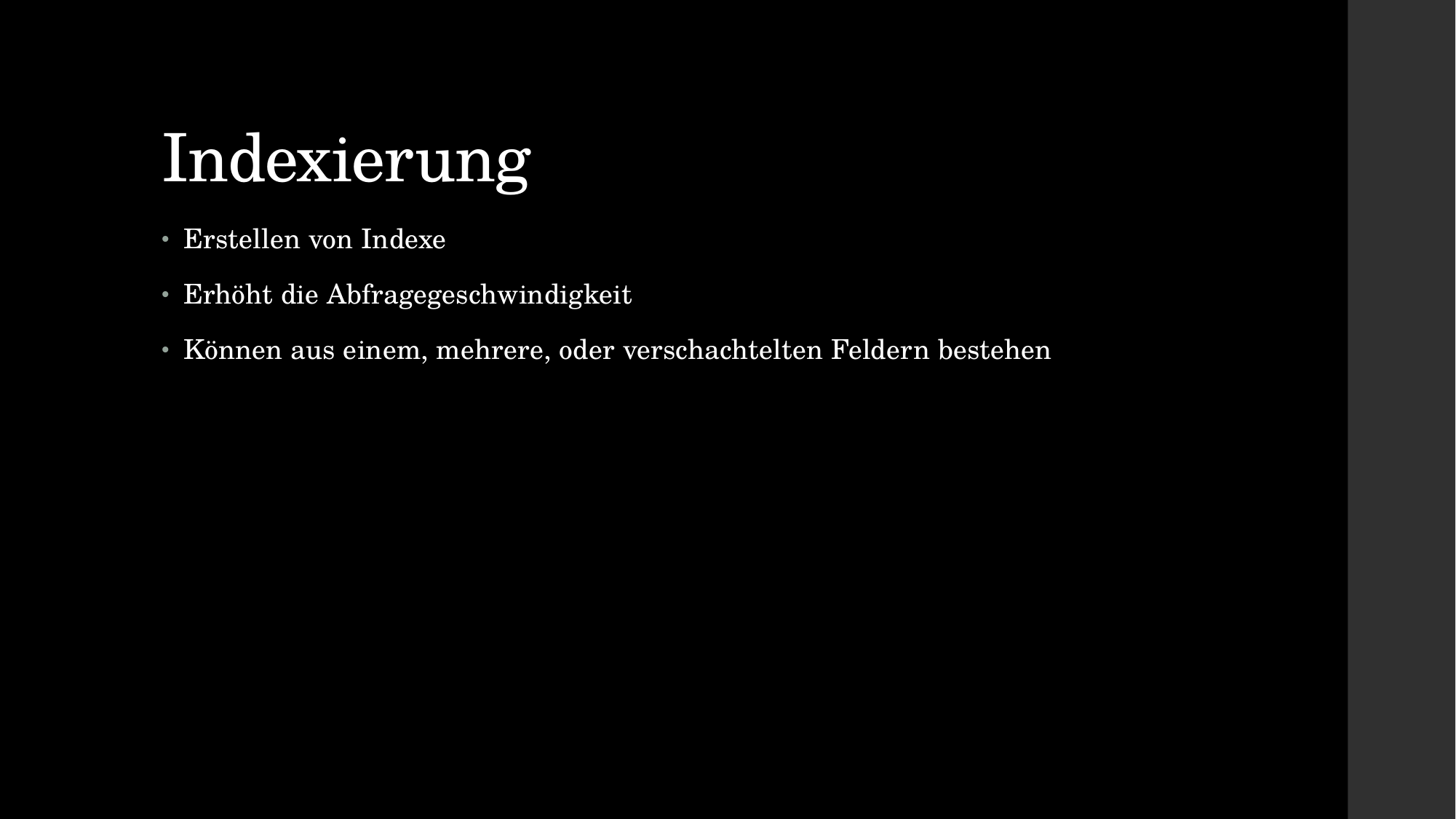

# Indexierung
Erstellen von Indexe
Erhöht die Abfragegeschwindigkeit
Können aus einem, mehrere, oder verschachtelten Feldern bestehen